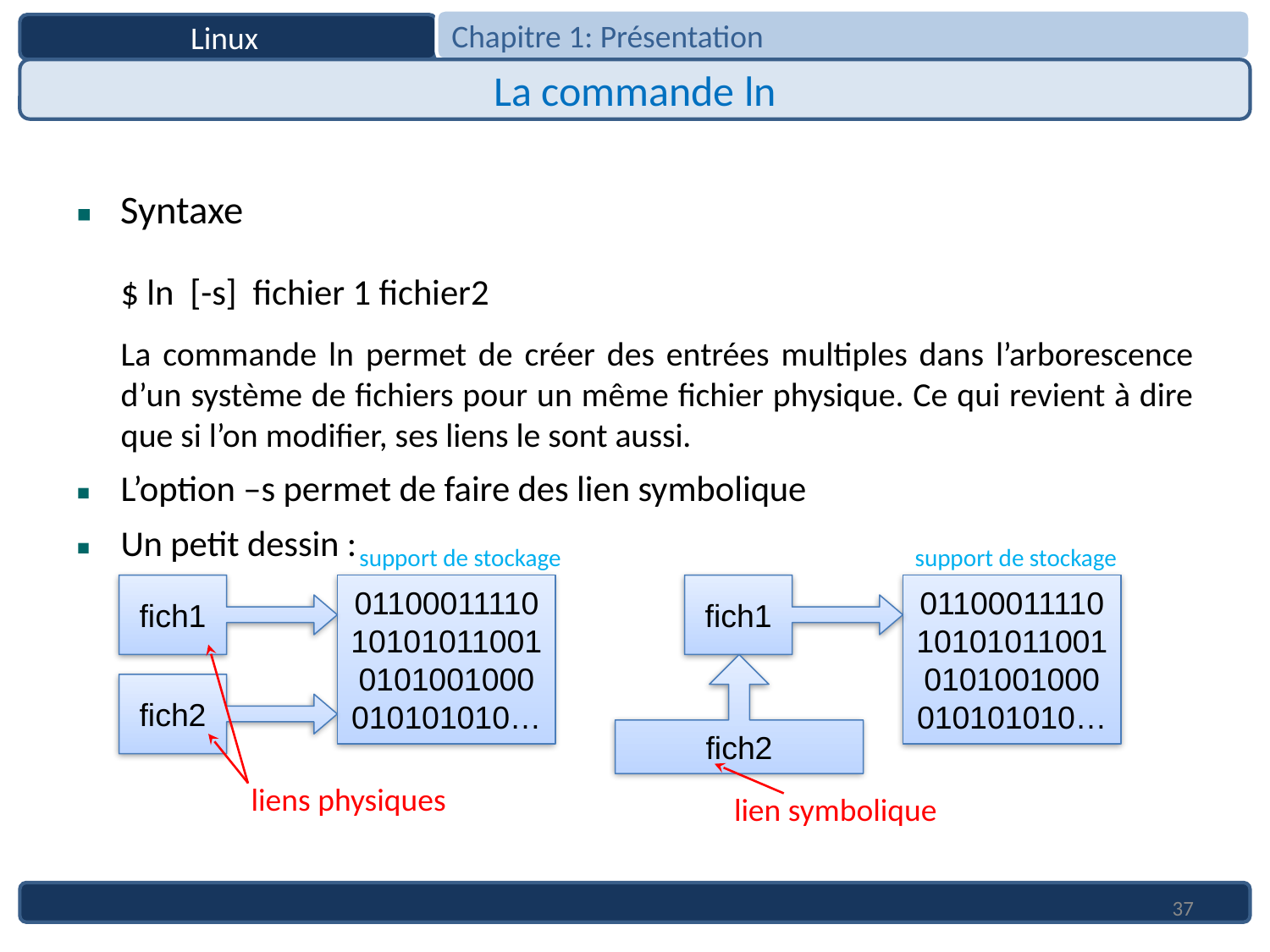

Chapitre 1: Présentation
Linux
La commande ln
Syntaxe

		$ ln  [-s]  fichier 1 fichier2

	La commande ln permet de créer des entrées multiples dans l’arborescence d’un système de fichiers pour un même fichier physique. Ce qui revient à dire que si l’on modifier, ses liens le sont aussi.

L’option –s permet de faire des lien symbolique

Un petit dessin :

 support de stockage
 support de stockage
fich1
01100011110101010110010101001000010101010…
fich1
01100011110101010110010101001000010101010…
fich2
fich2
 liens physiques
 lien symbolique
37